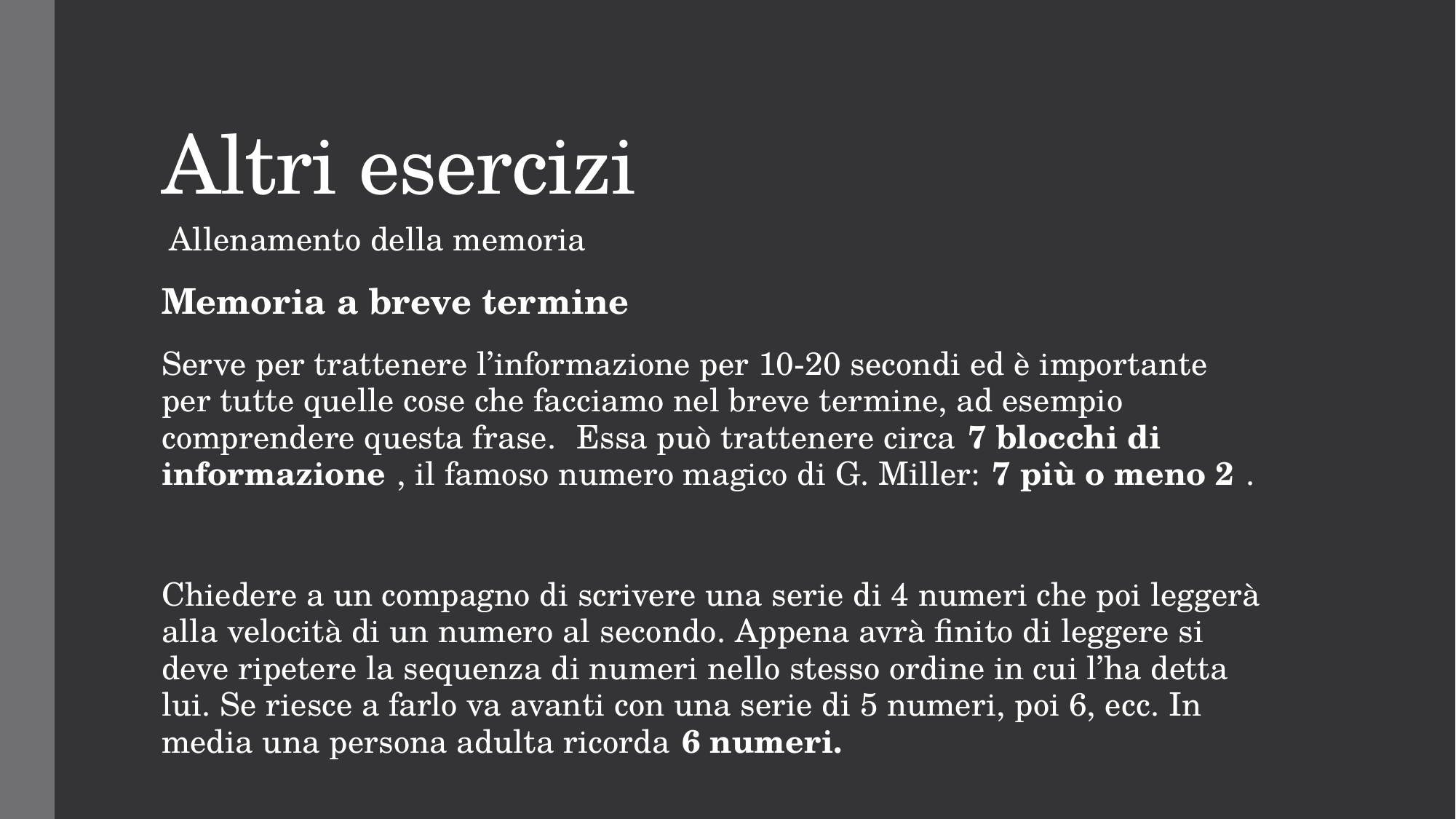

# Altri esercizi
 Allenamento della memoria
Memoria a breve termine
Serve per trattenere l’informazione per 10-20 secondi ed è importante per tutte quelle cose che facciamo nel breve termine, ad esempio comprendere questa frase.  Essa può trattenere circa 7 blocchi di informazione , il famoso numero magico di G. Miller: 7 più o meno 2 .

Chiedere a un compagno di scrivere una serie di 4 numeri che poi leggerà alla velocità di un numero al secondo. Appena avrà finito di leggere si deve ripetere la sequenza di numeri nello stesso ordine in cui l’ha detta lui. Se riesce a farlo va avanti con una serie di 5 numeri, poi 6, ecc. In media una persona adulta ricorda 6 numeri.